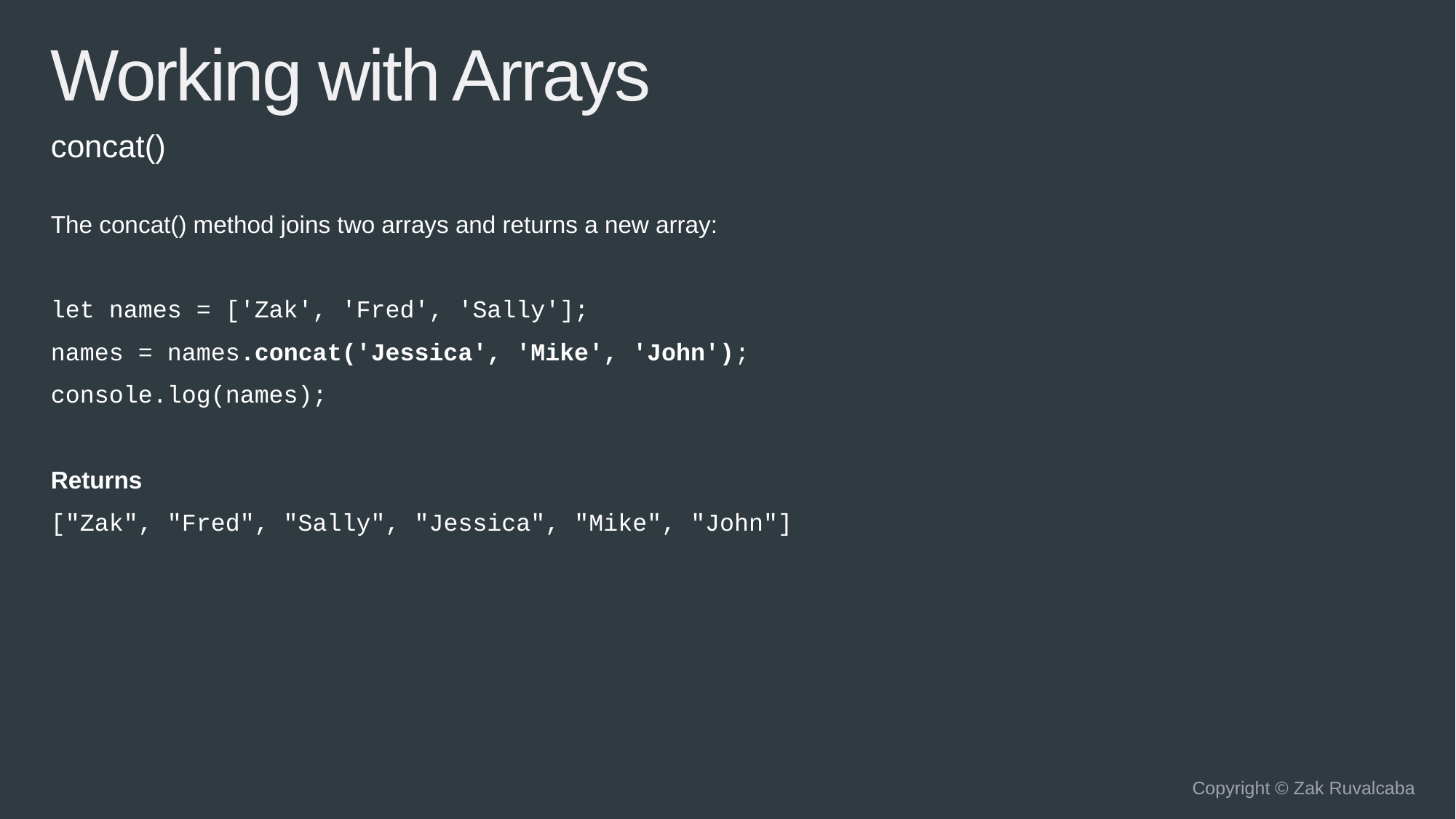

# Working with Arrays
concat()
The concat() method joins two arrays and returns a new array:

let names = ['Zak', 'Fred', 'Sally'];
names = names.concat('Jessica', 'Mike', 'John');
console.log(names);

Returns
["Zak", "Fred", "Sally", "Jessica", "Mike", "John"]